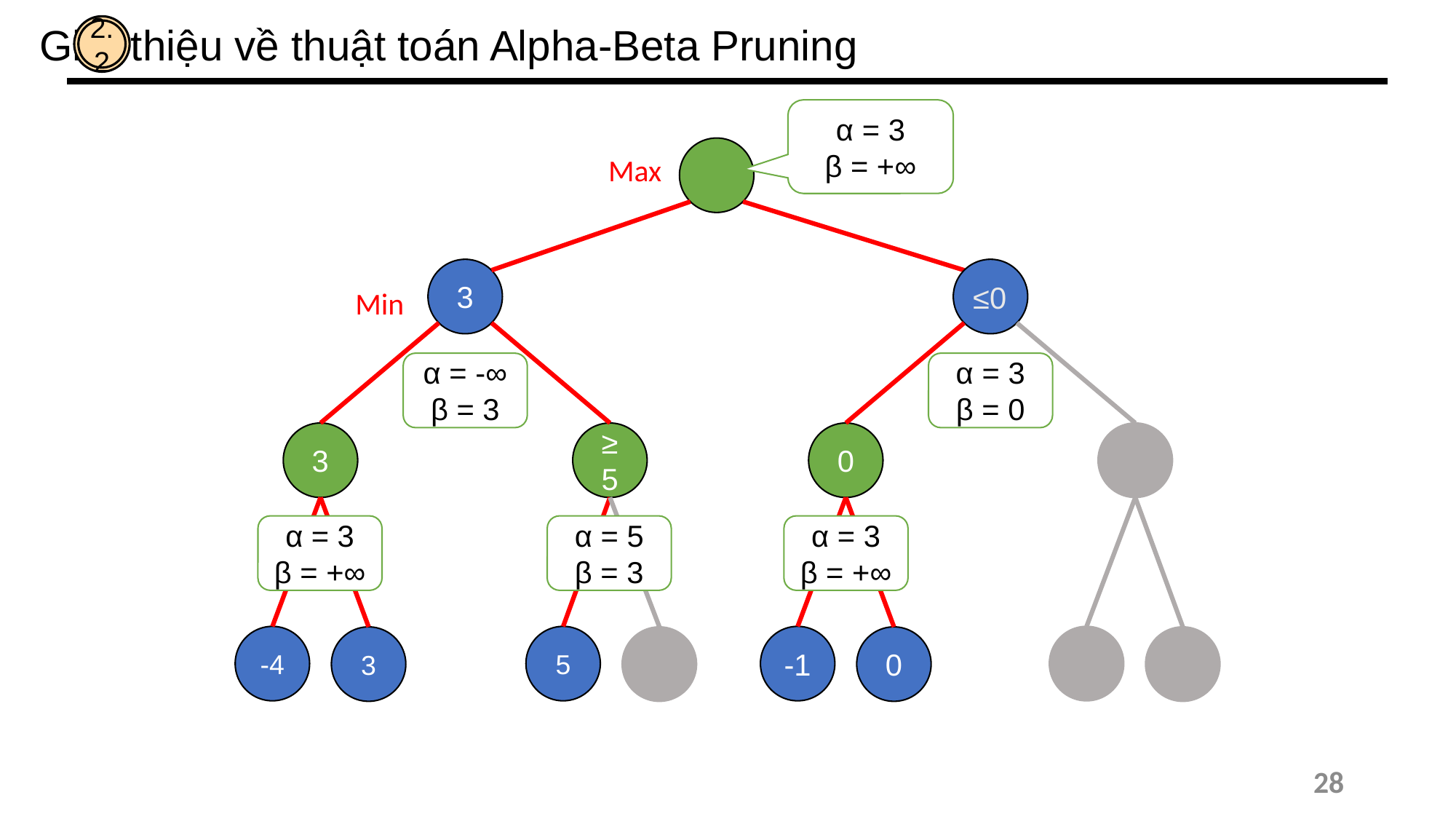

Giới thiệu về thuật toán Alpha-Beta Pruning
2.2

α = 3
β = +∞

Max
3

≤0
Min
α = -∞
β = 3
α = 3
β = 0
3
≥5
0

α = 3
β = +∞
α = 5
β = 3
α = 3
β = +∞
-4
5
-1

3

0

28